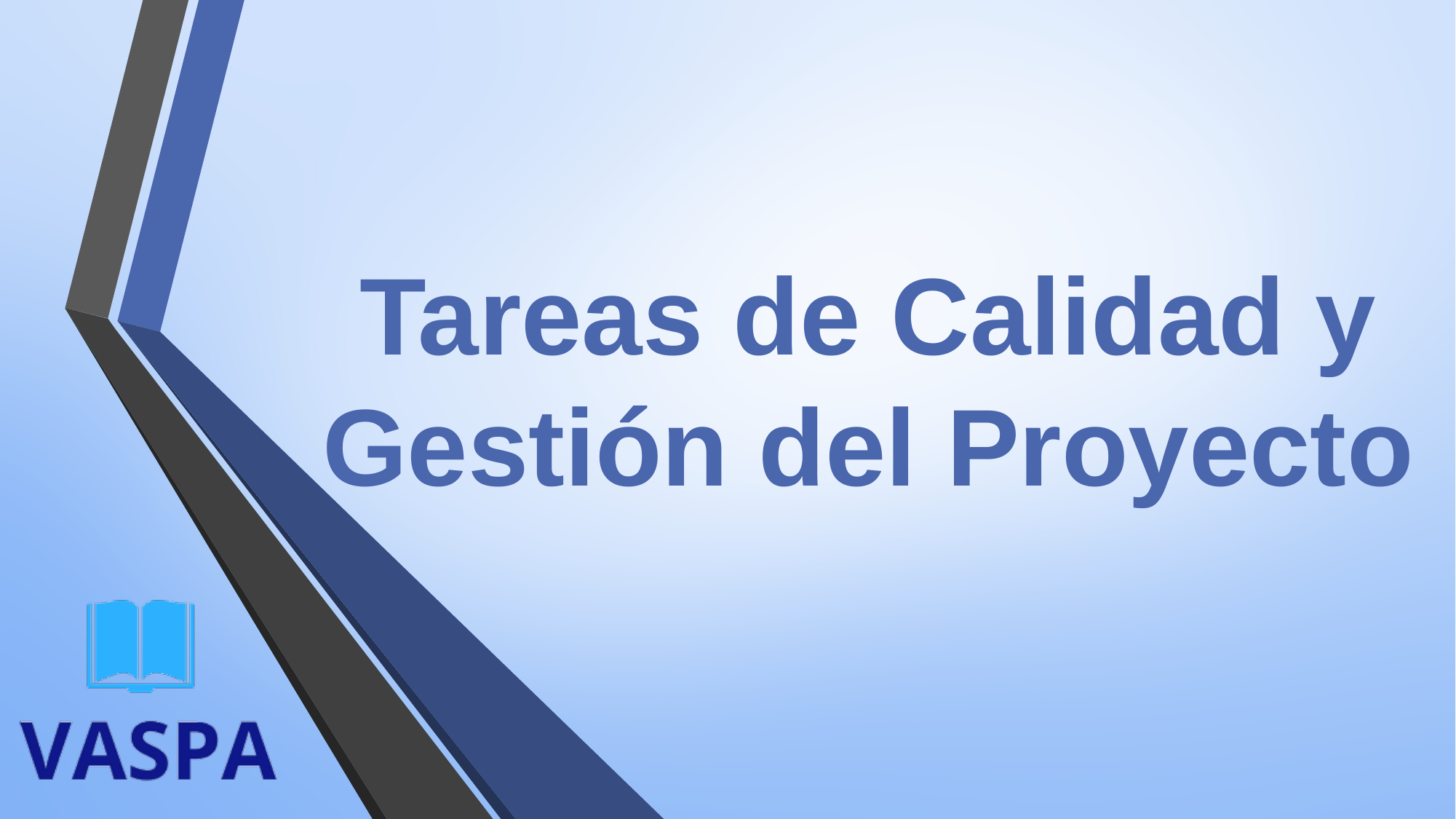

Tareas de Calidad y Gestión del Proyecto